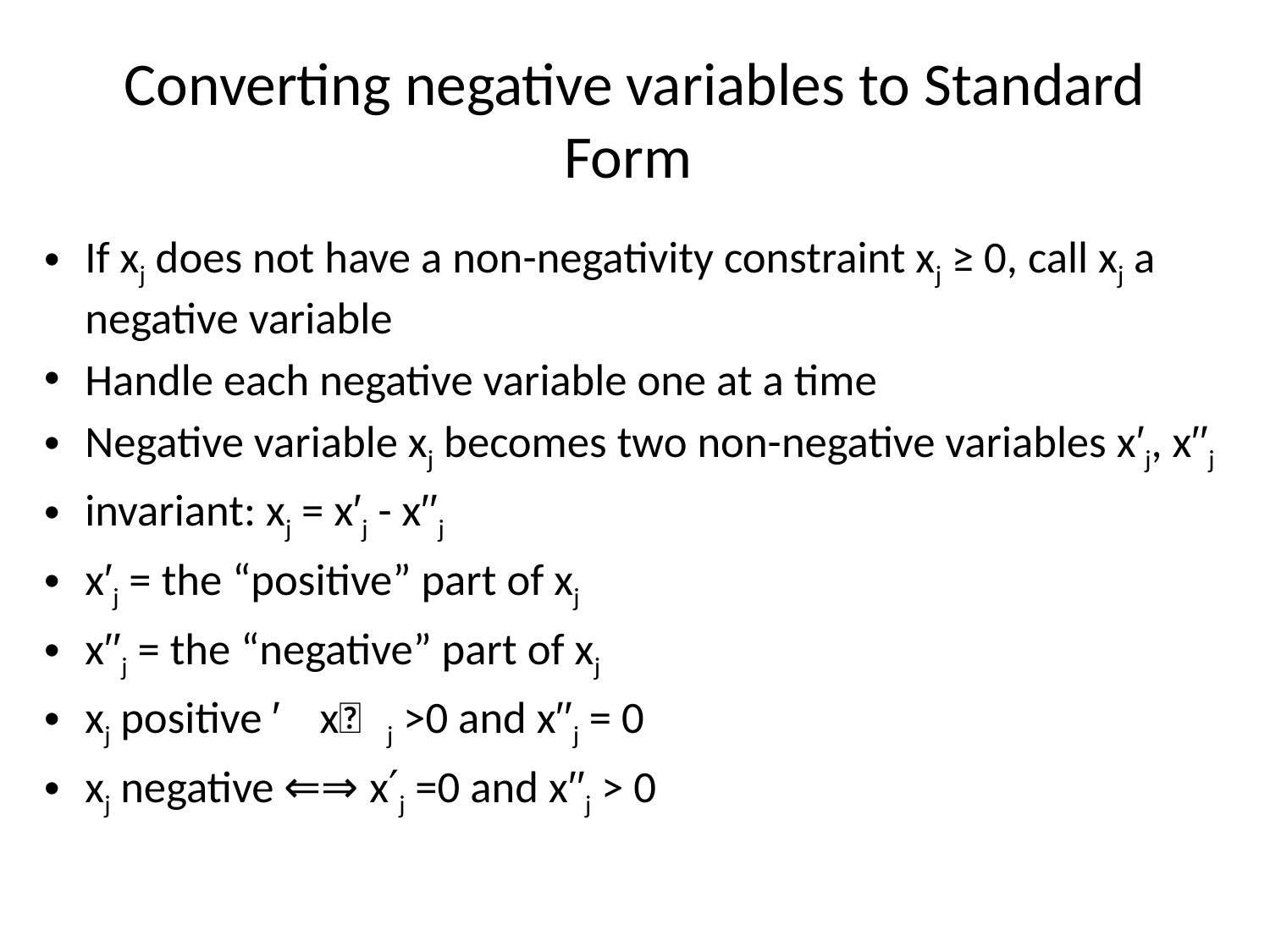

# Converting negative variables to Standard Form
If xj does not have a non-negativity constraint xj ≥ 0, call xj a negative variable
Handle each negative variable one at a time
Negative variable xj becomes two non-negative variables x′j, x′′j
invariant: xj = x′j - x′′j
x′j = the “positive” part of xj
x′′j = the “negative” part of xj
xj positive ⇐⇒ x′j >0 and x′′j = 0
xj negative ⇐⇒ x′j =0 and x′′j > 0